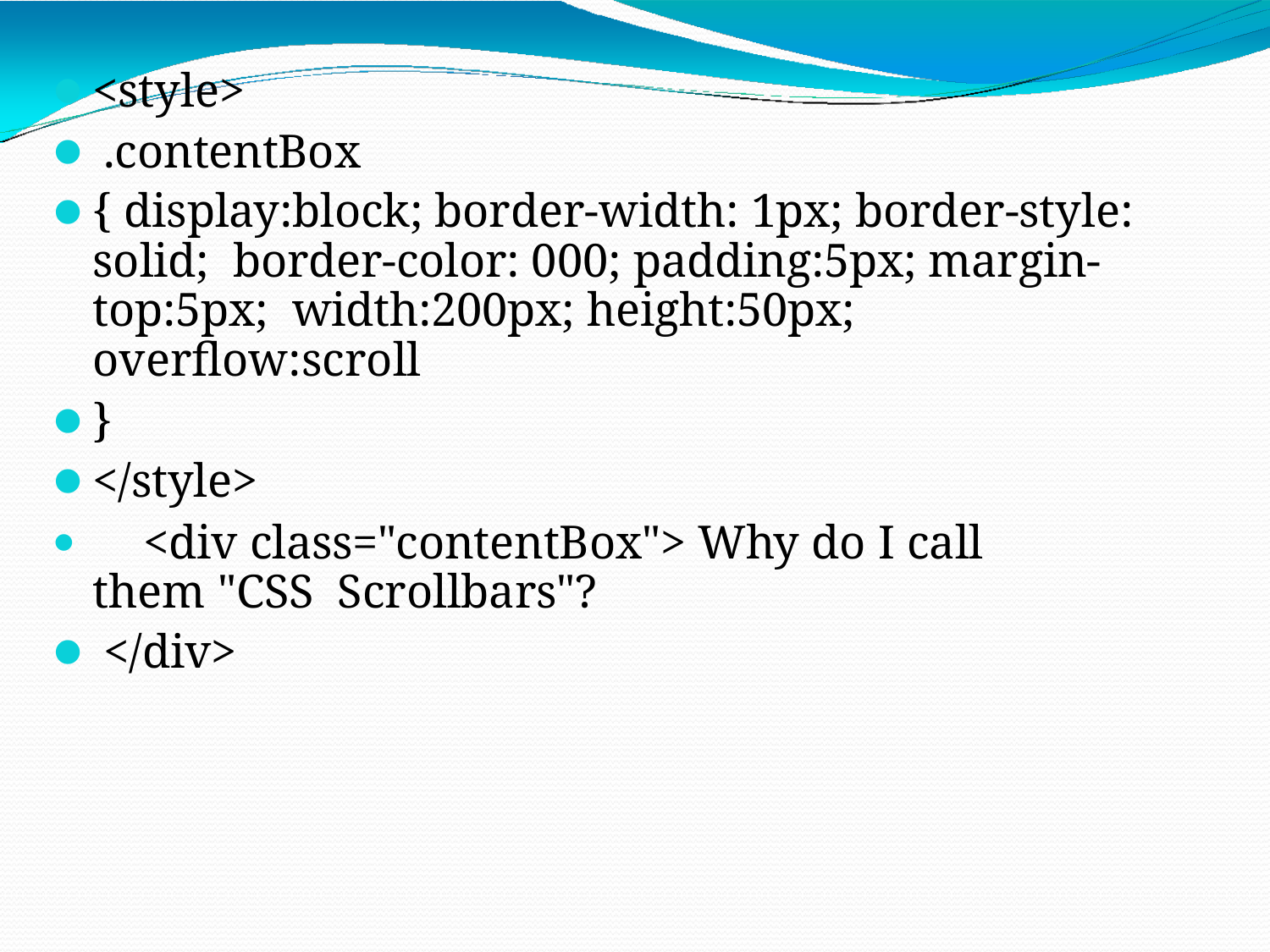

<style>
.contentBox
{ display:block; border-width: 1px; border-style: solid;  border-color: 000; padding:5px; margin-top:5px;  width:200px; height:50px; overflow:scroll
}
</style>
	<div class="contentBox"> Why do I call them "CSS  Scrollbars"?
</div>